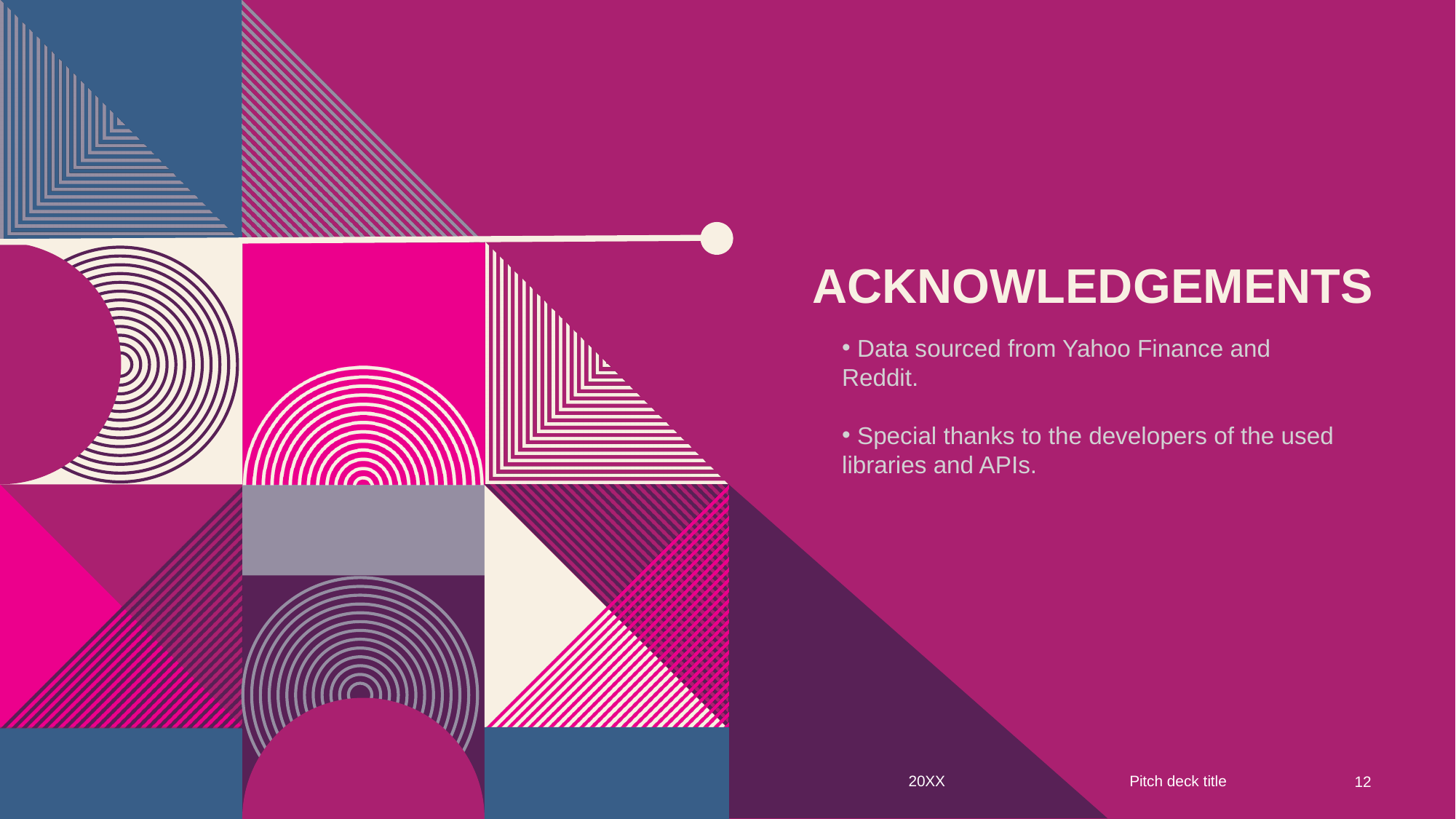

# ACKNOWLEDGEMENTS
 Data sourced from Yahoo Finance and Reddit.

 Special thanks to the developers of the used libraries and APIs.

Pitch deck title
20XX
12